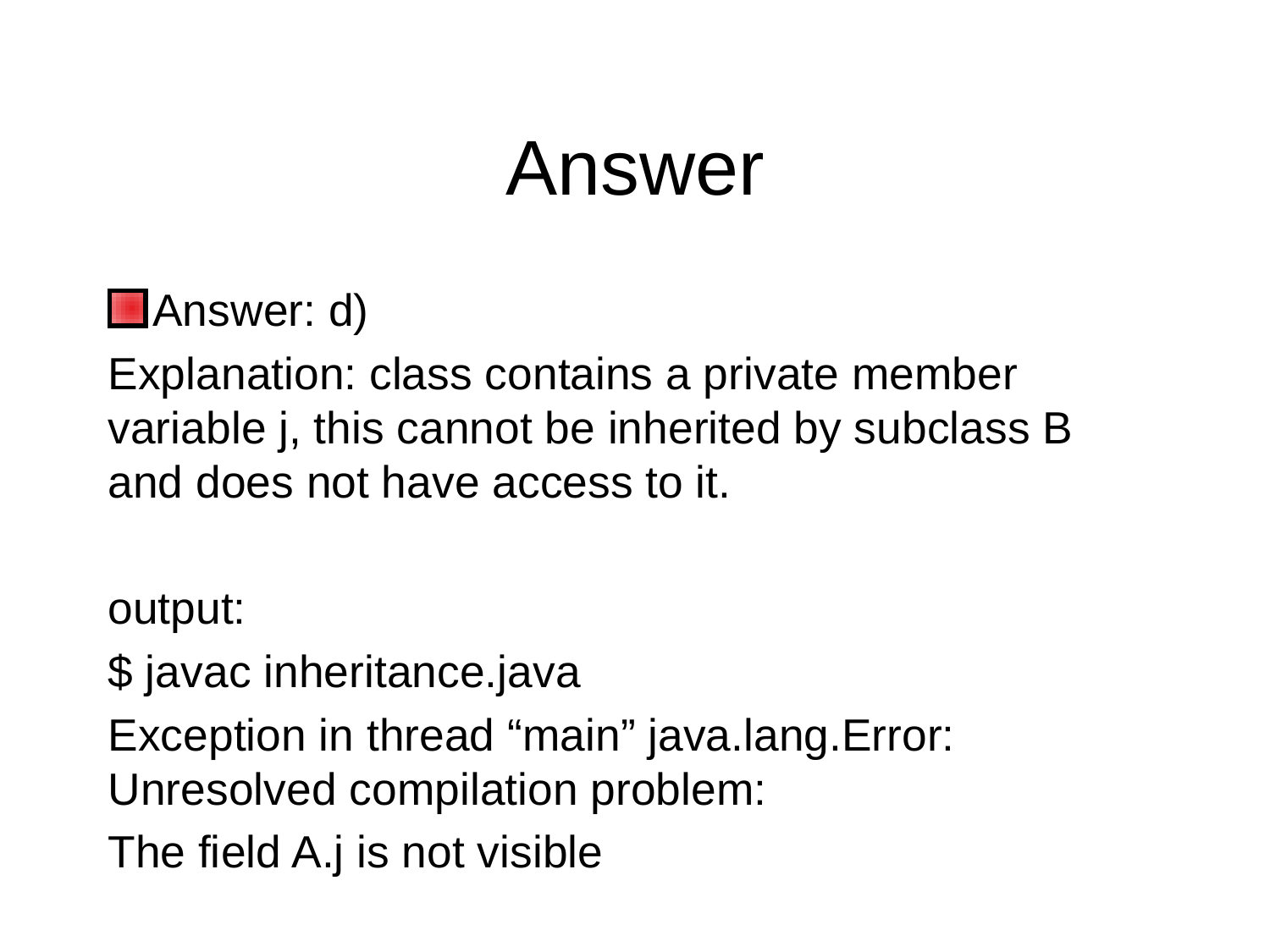

# Answer
Answer: d)
Explanation: class contains a private member variable j, this cannot be inherited by subclass B and does not have access to it.

output:
$ javac inheritance.java
Exception in thread “main” java.lang.Error: Unresolved compilation problem:
The field A.j is not visible